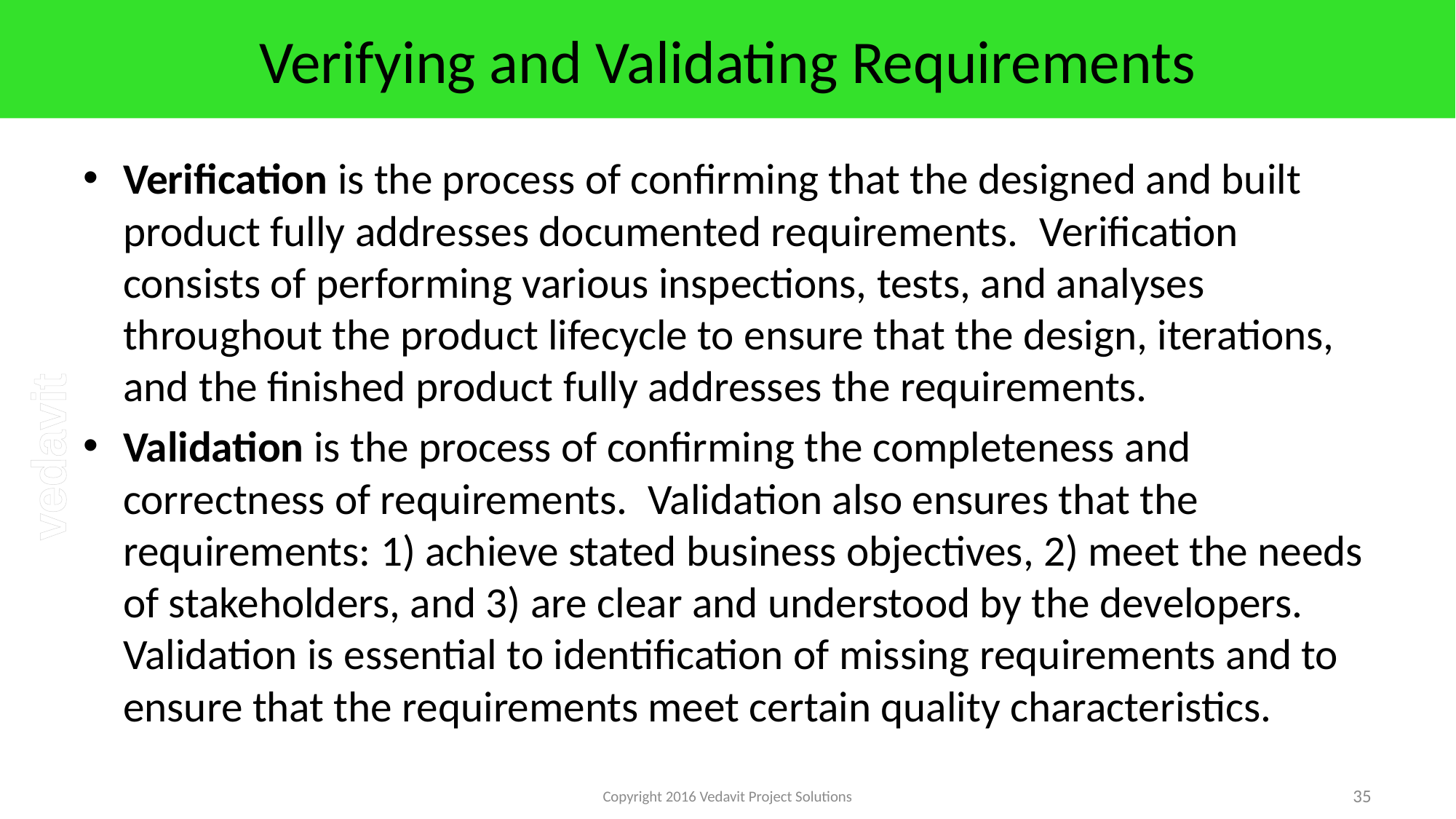

# Verifying and Validating Requirements
Verification is the process of confirming that the designed and built product fully addresses documented requirements.  Verification consists of performing various inspections, tests, and analyses throughout the product lifecycle to ensure that the design, iterations, and the finished product fully addresses the requirements.
Validation is the process of confirming the completeness and correctness of requirements.  Validation also ensures that the requirements: 1) achieve stated business objectives, 2) meet the needs of stakeholders, and 3) are clear and understood by the developers. Validation is essential to identification of missing requirements and to ensure that the requirements meet certain quality characteristics.
Copyright 2016 Vedavit Project Solutions
35